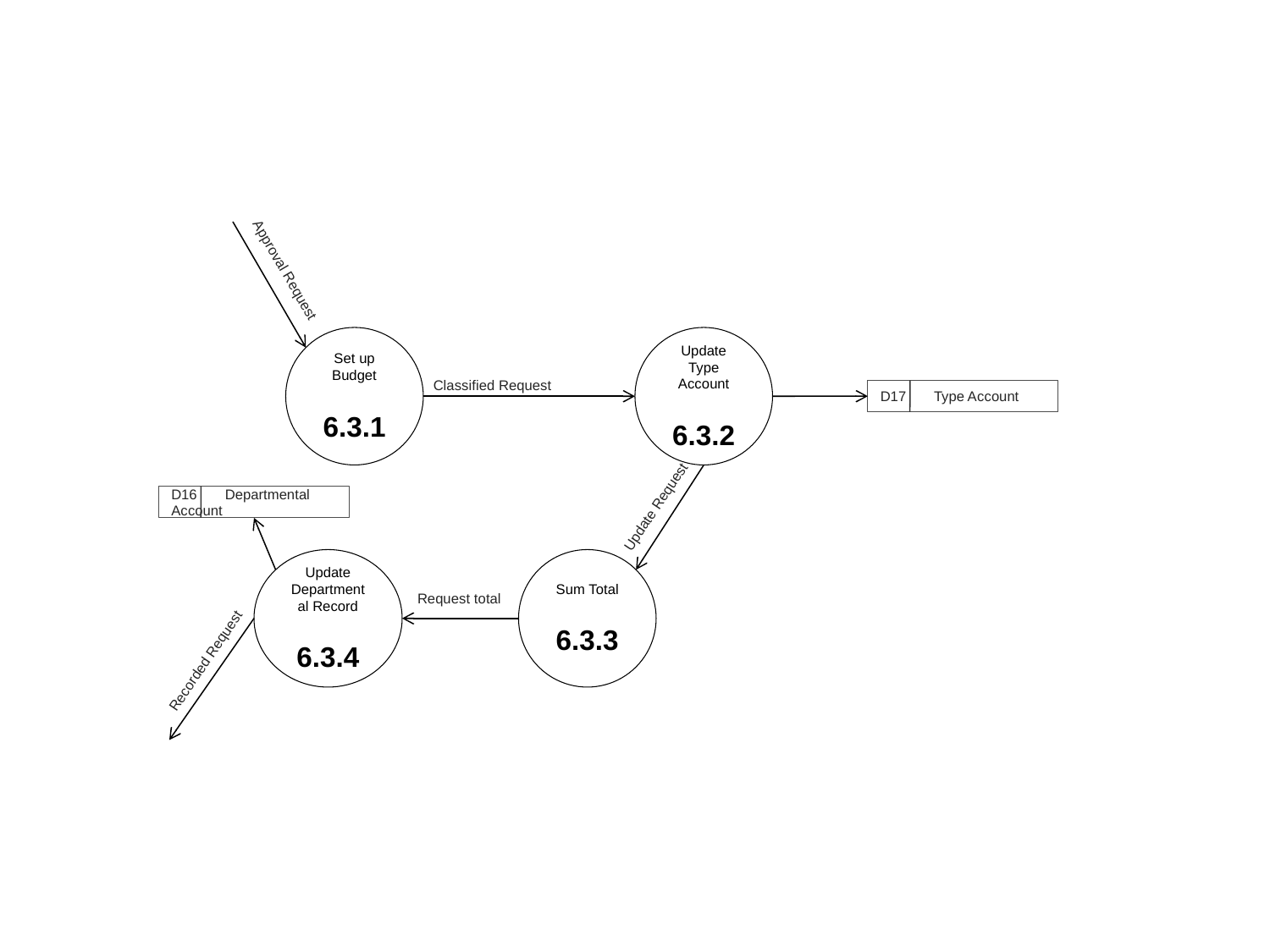

Approval Request
Set up Budget

6.3.1
Update Type Account

6.3.2
Classified Request
D17       Type Account
D16       Departmental  Account
Update Request
Update Departmental Record

6.3.4
Sum Total

6.3.3
Request total
Recorded Request